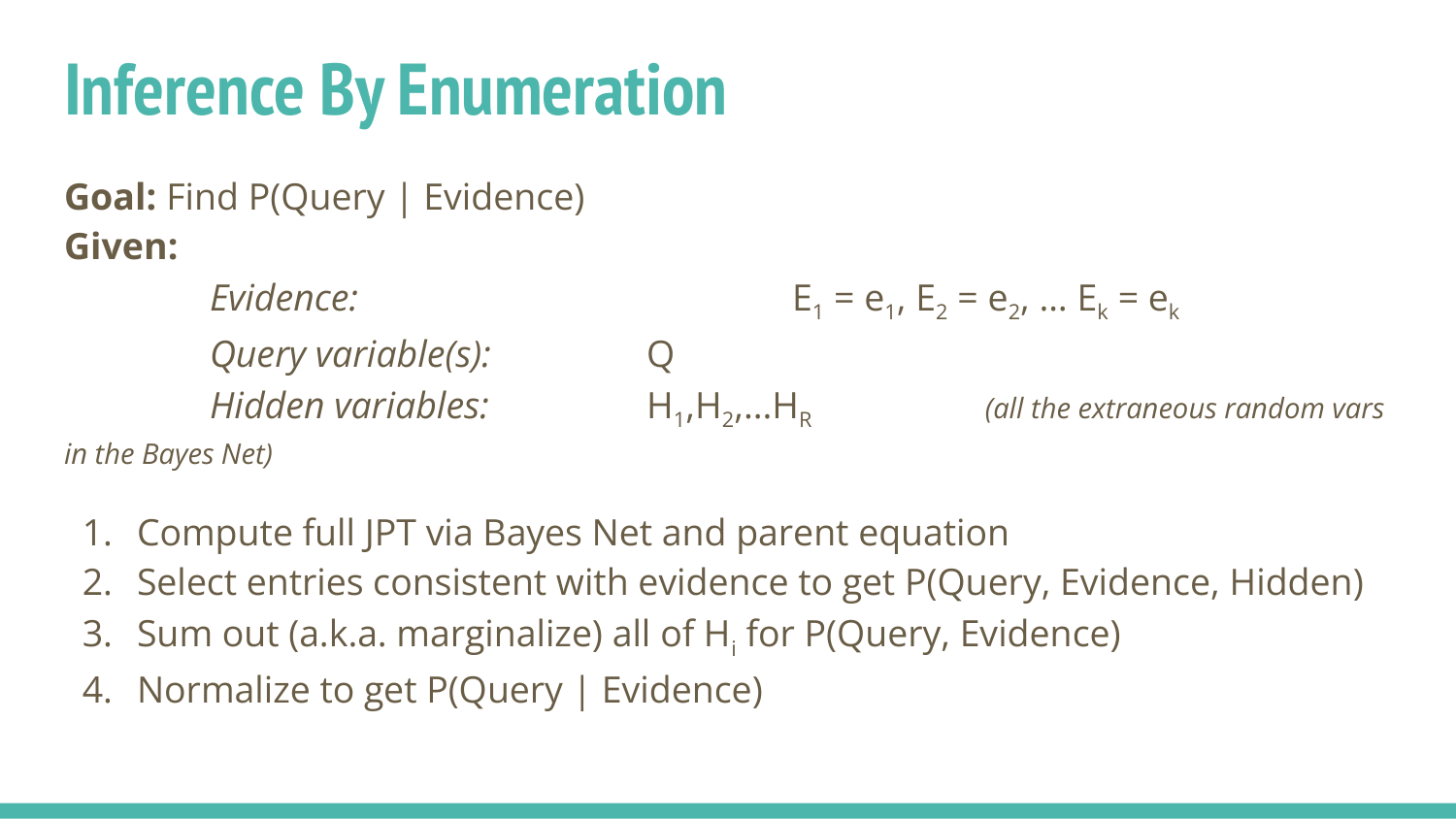

# Inference By Enumeration
Goal: Find P(Query | Evidence)
Given:
	Evidence:	 		E1 = e1, E2 = e2, … Ek = ek
	Query variable(s):		Q
	Hidden variables:		H1,H2,...HR 	     (all the extraneous random vars in the Bayes Net)
Compute full JPT via Bayes Net and parent equation
Select entries consistent with evidence to get P(Query, Evidence, Hidden)
Sum out (a.k.a. marginalize) all of Hi for P(Query, Evidence)
Normalize to get P(Query | Evidence)